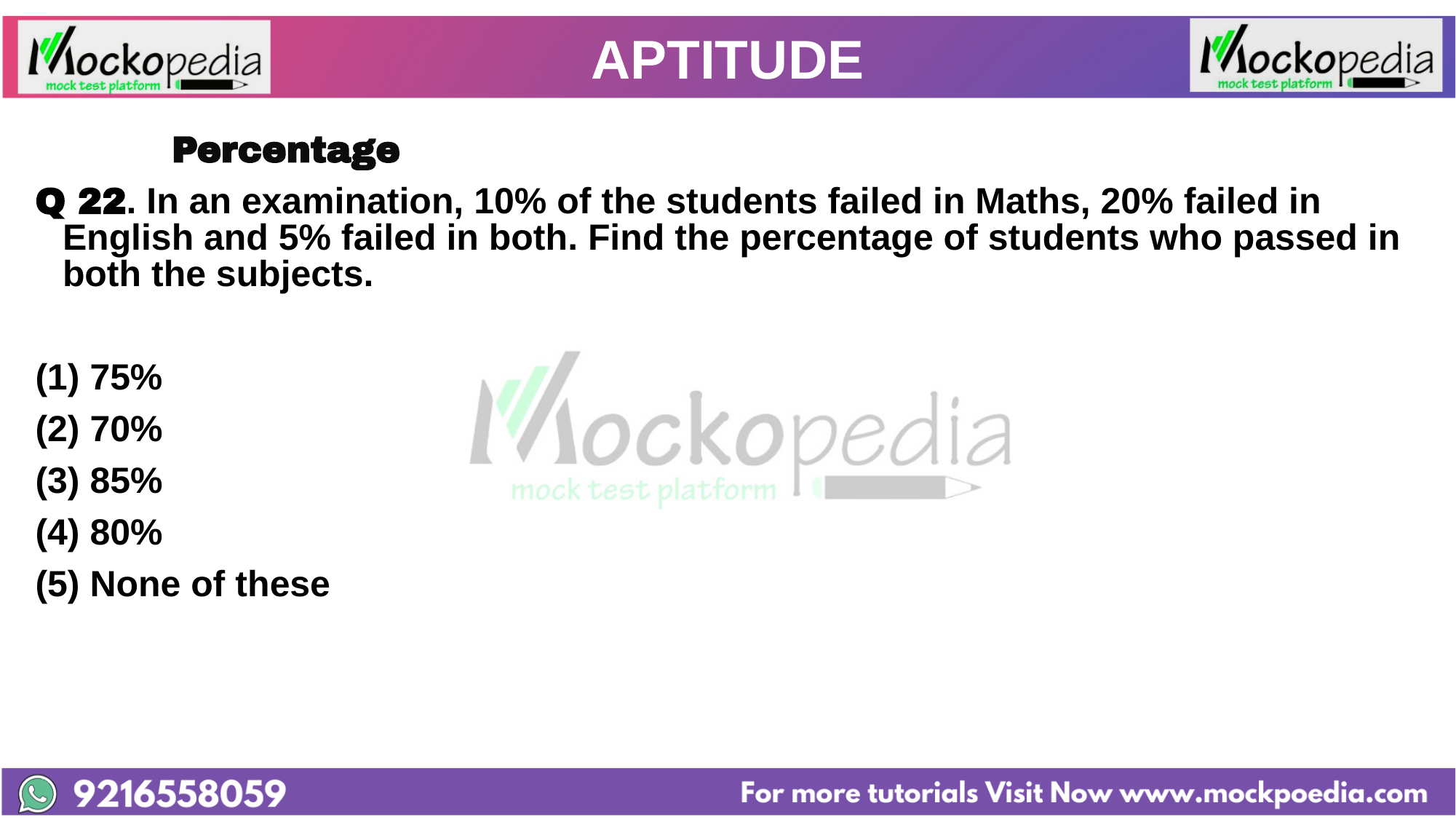

# APTITUDE
		Percentage
Q 22. In an examination, 10% of the students failed in Maths, 20% failed in English and 5% failed in both. Find the percentage of students who passed in both the subjects.

75%
(2) 70%
(3) 85%
(4) 80%
(5) None of these